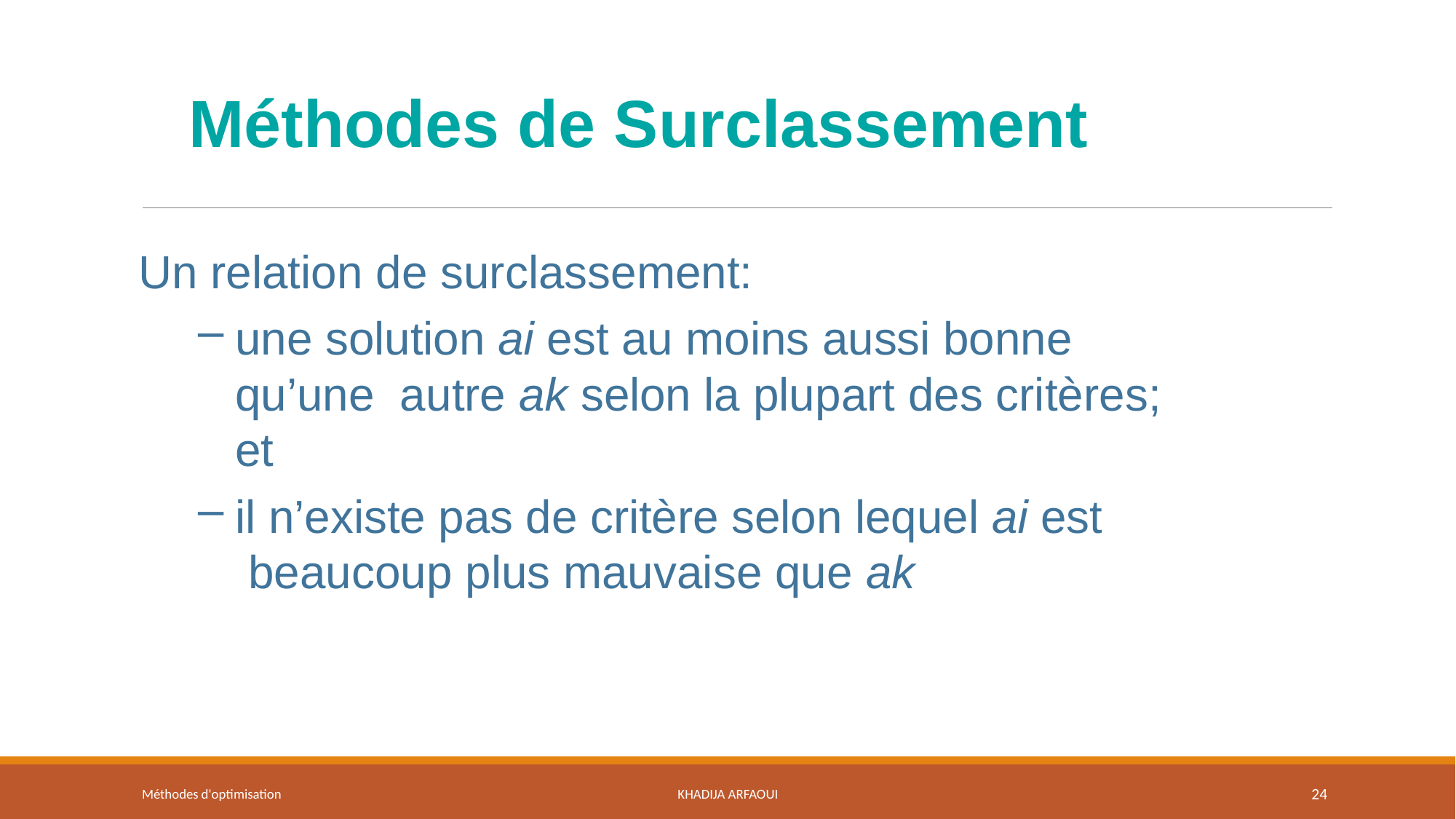

# Méthodes de Surclassement
Un relation de surclassement:
une solution ai est au moins aussi bonne qu’une  autre ak selon la plupart des critères; et
il n’existe pas de critère selon lequel ai est  beaucoup plus mauvaise que ak
Méthodes d'optimisation
Khadija ARFAOUI
24